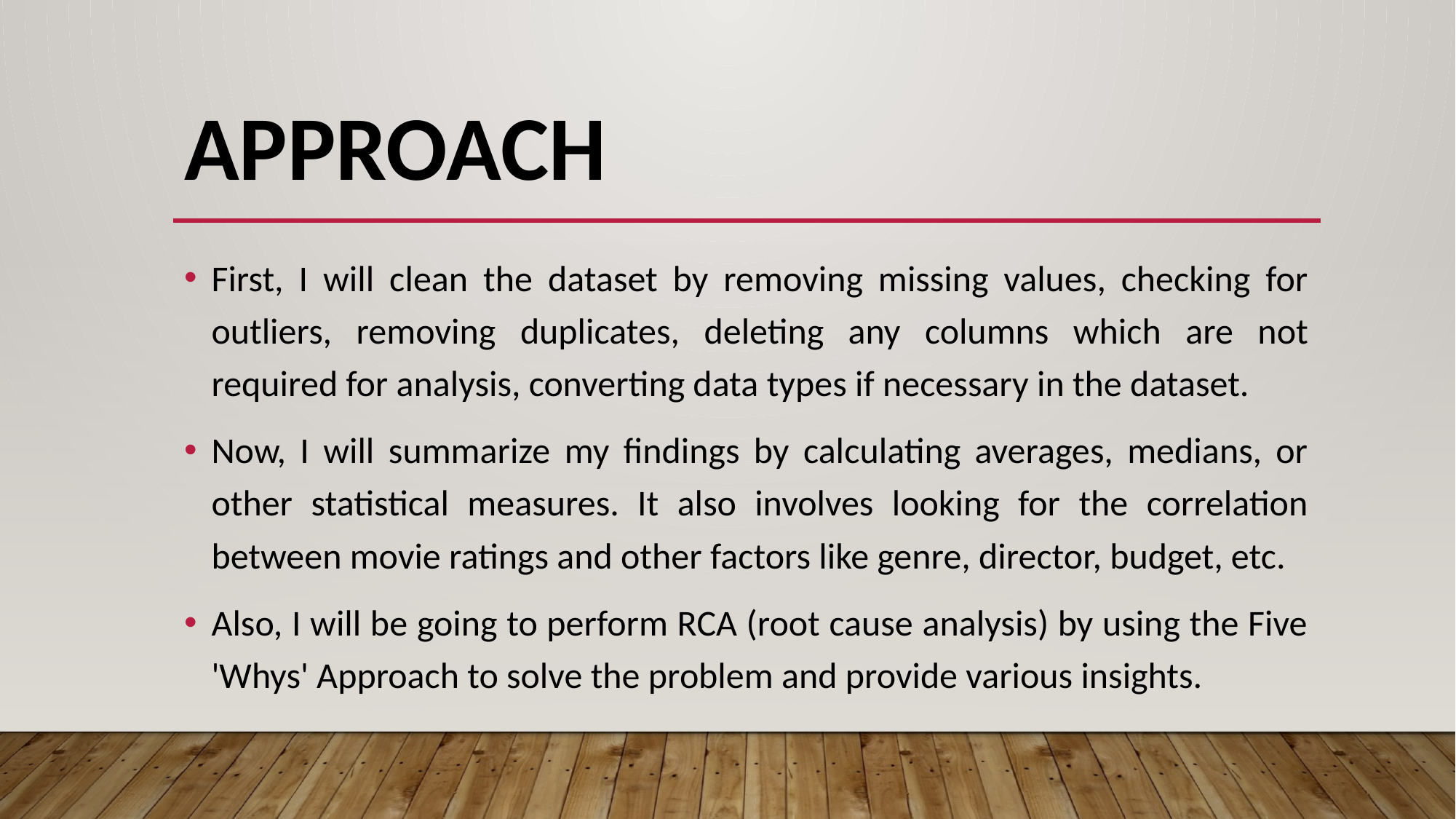

# Approach
First, I will clean the dataset by removing missing values, checking for outliers, removing duplicates, deleting any columns which are not required for analysis, converting data types if necessary in the dataset.
Now, I will summarize my findings by calculating averages, medians, or other statistical measures. It also involves looking for the correlation between movie ratings and other factors like genre, director, budget, etc.
Also, I will be going to perform RCA (root cause analysis) by using the Five 'Whys' Approach to solve the problem and provide various insights.